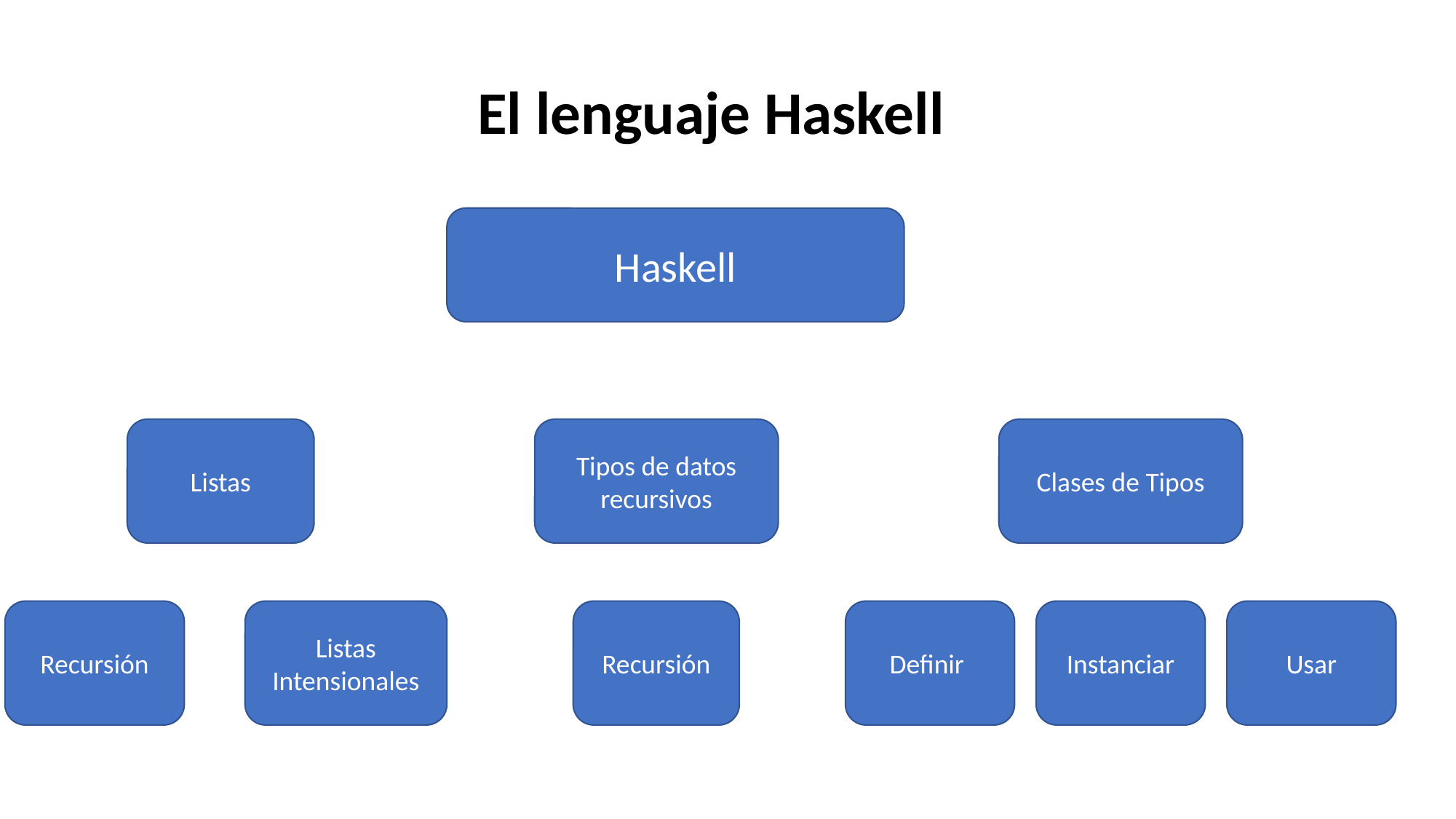

El lenguaje Haskell
Haskell
Tipos de datos recursivos
Clases de Tipos
Listas
Recursión
Usar
Listas
Intensionales
Definir
Instanciar
Recursión